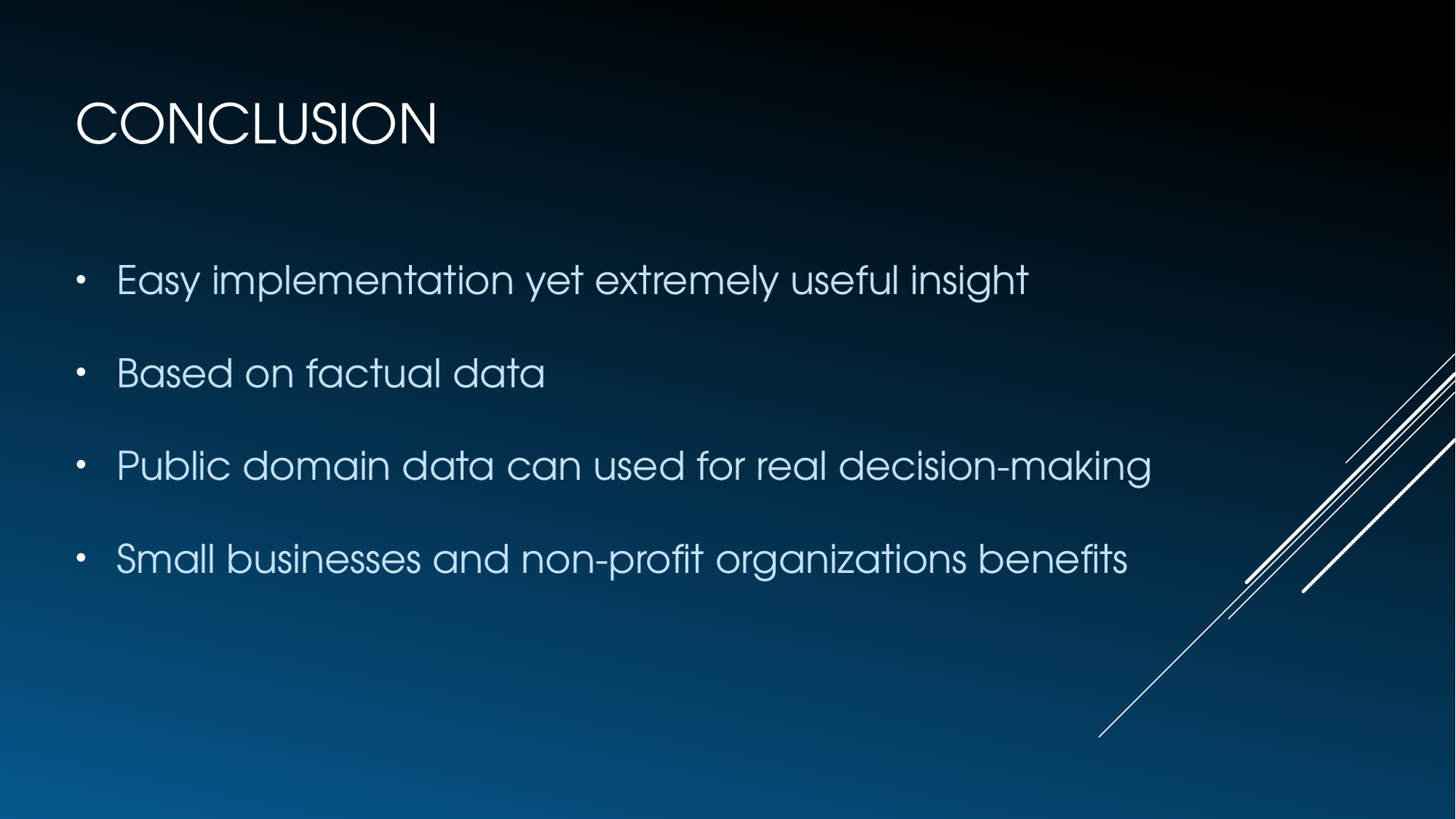

# Conclusion
Easy implementation yet extremely useful insight
Based on factual data
Public domain data can used for real decision-making
Small businesses and non-profit organizations benefits